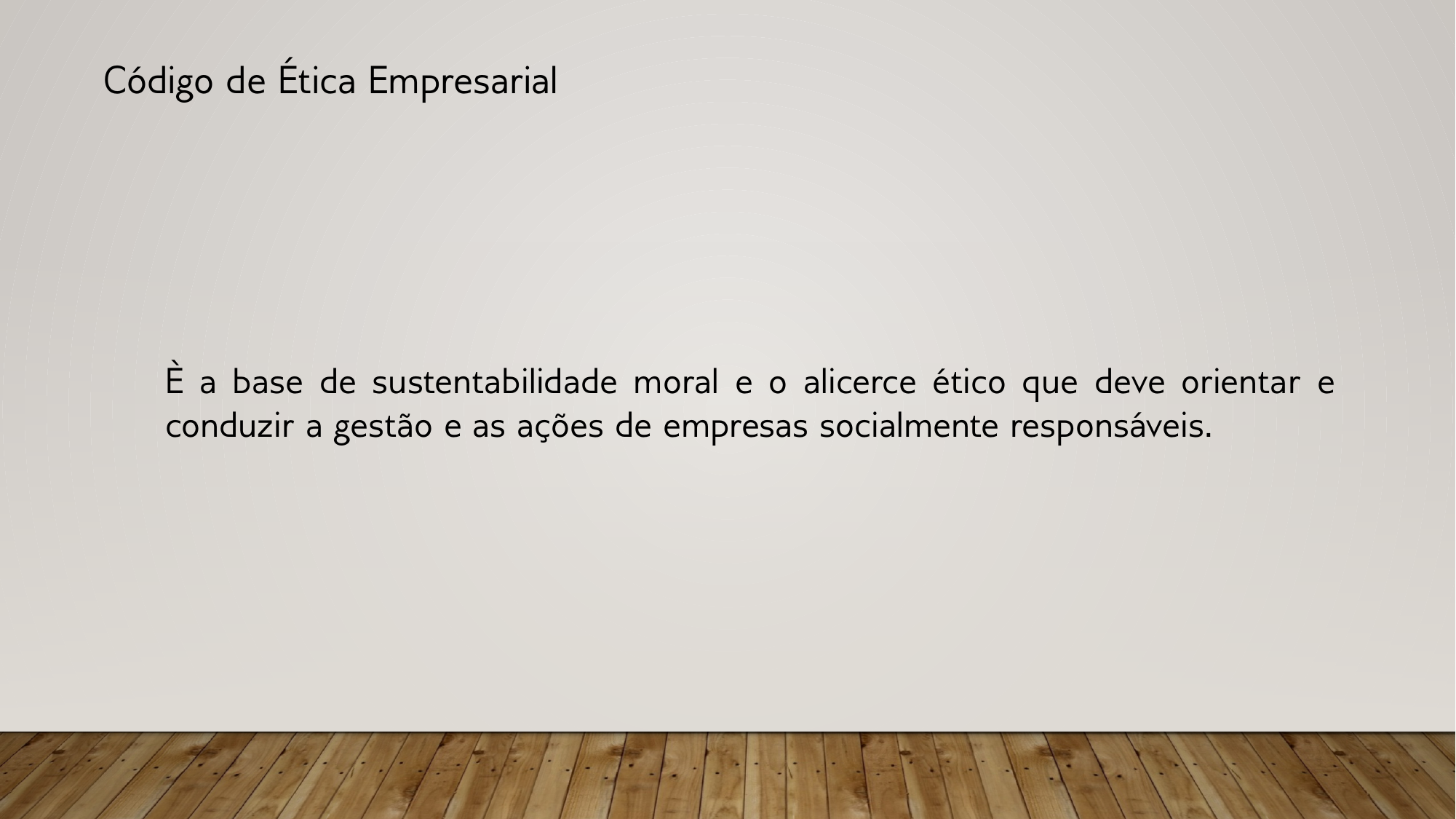

Código de Ética Empresarial
È a base de sustentabilidade moral e o alicerce ético que deve orientar e conduzir a gestão e as ações de empresas socialmente responsáveis.